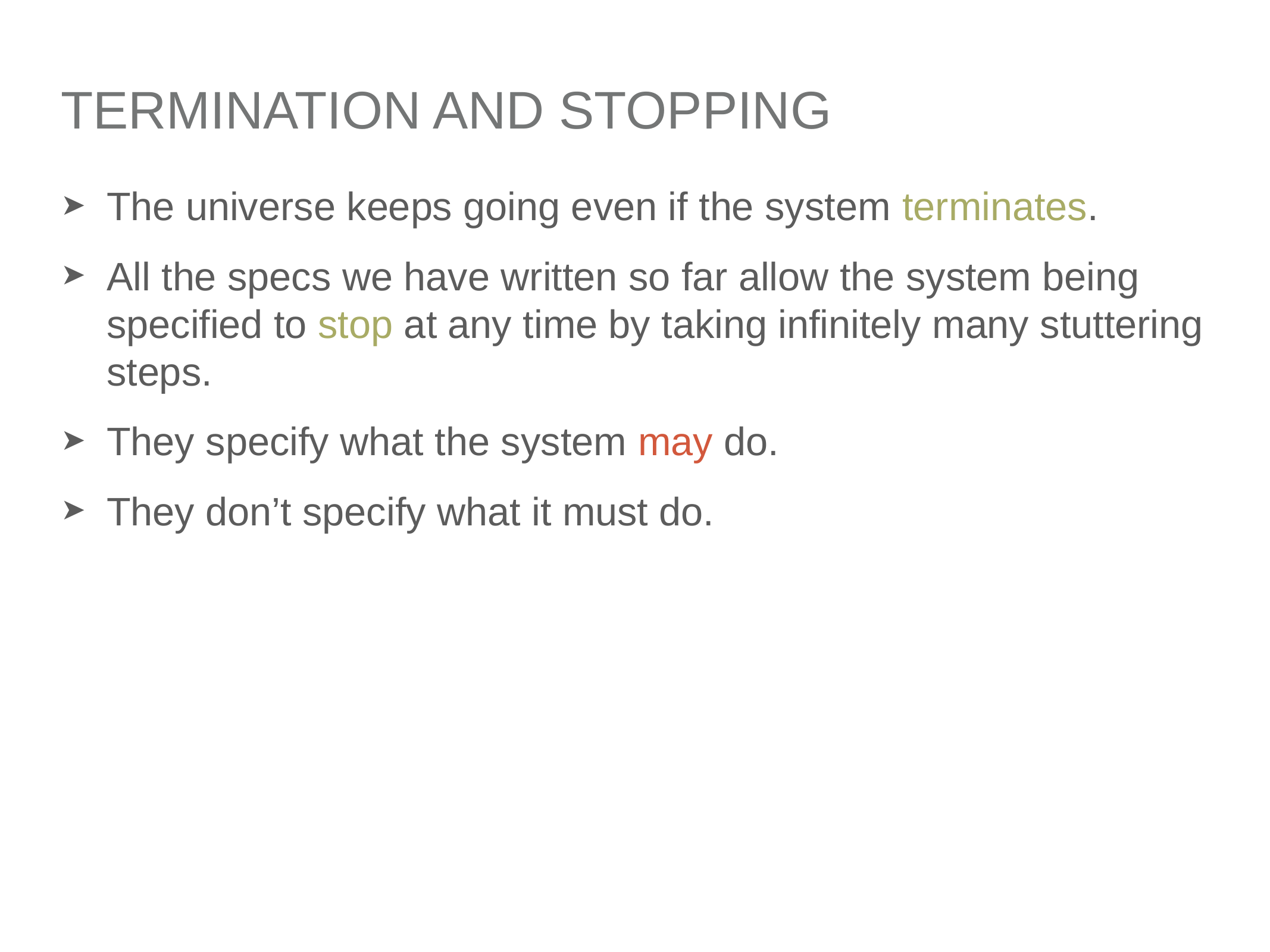

# TERMINATION AND STOPPING

The universe keeps going even if the system terminates.
All the specs we have written so far allow the system being specified to stop at any time by taking infinitely many stuttering steps.
They specify what the system may do.
They don’t specify what it must do.
15